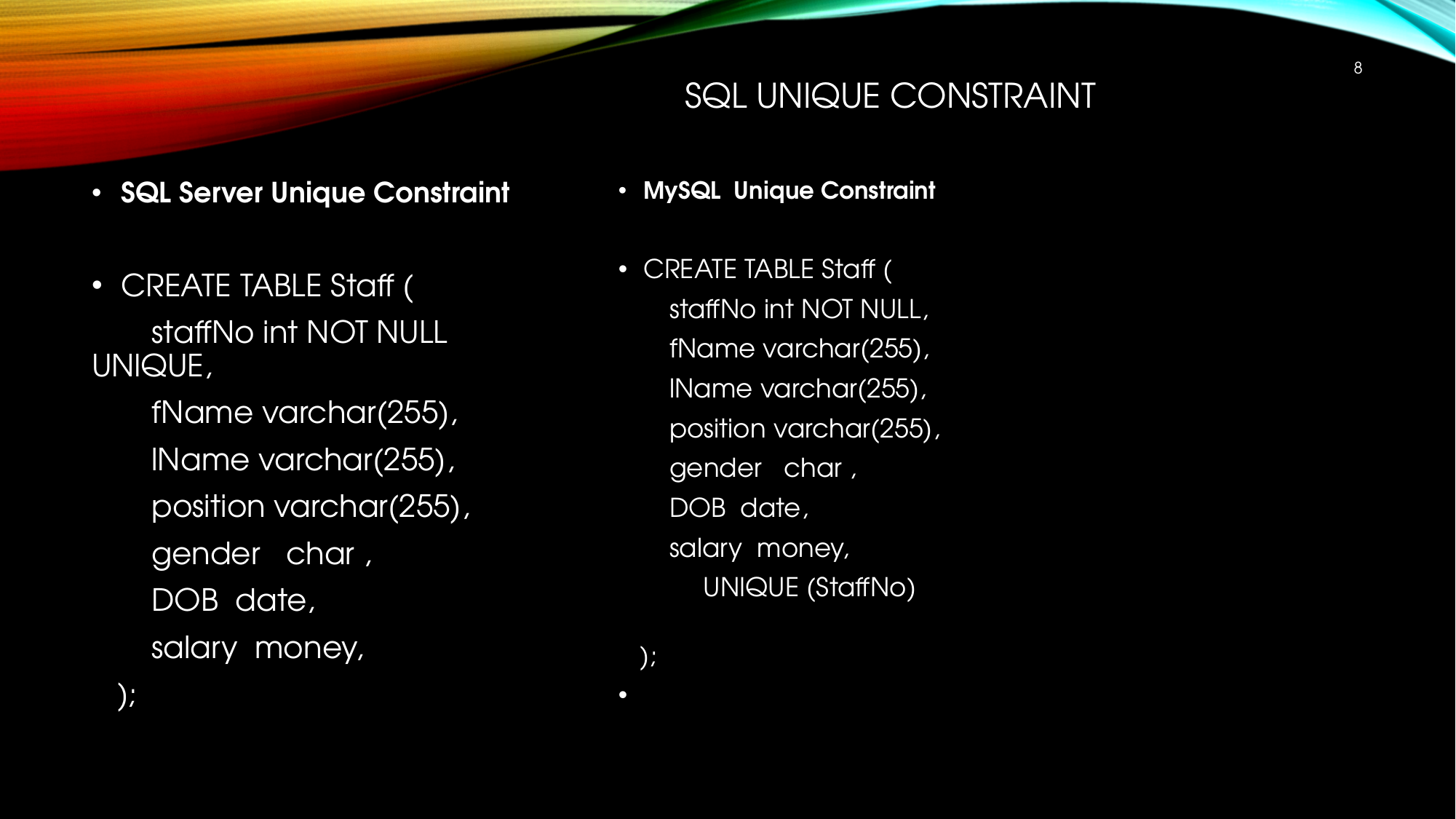

8
# SQL UNIQUE Constraint
SQL Server Unique Constraint

CREATE TABLE Staff (
       staffNo int NOT NULL UNIQUE,
       fName varchar(255),
       lName varchar(255),
       position varchar(255),
       gender   char ,
       DOB  date,
       salary  money,
   );
MySQL  Unique Constraint

CREATE TABLE Staff (
       staffNo int NOT NULL,
       fName varchar(255),
       lName varchar(255),
       position varchar(255),
       gender   char ,
       DOB  date,
       salary  money,
	UNIQUE (StaffNo)
   );